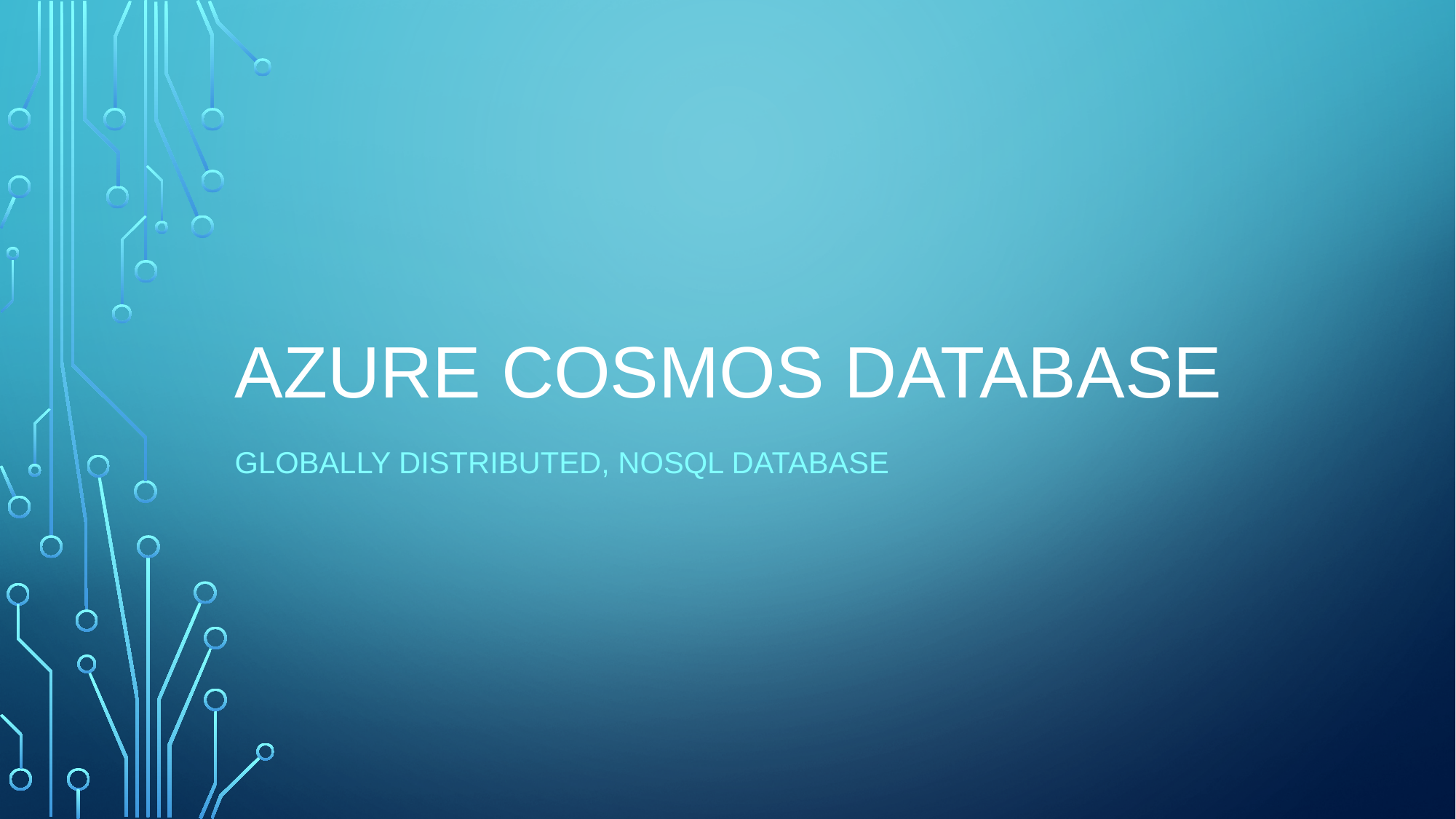

# Azure Cosmos Database
Globally distributed, NOSQL Database